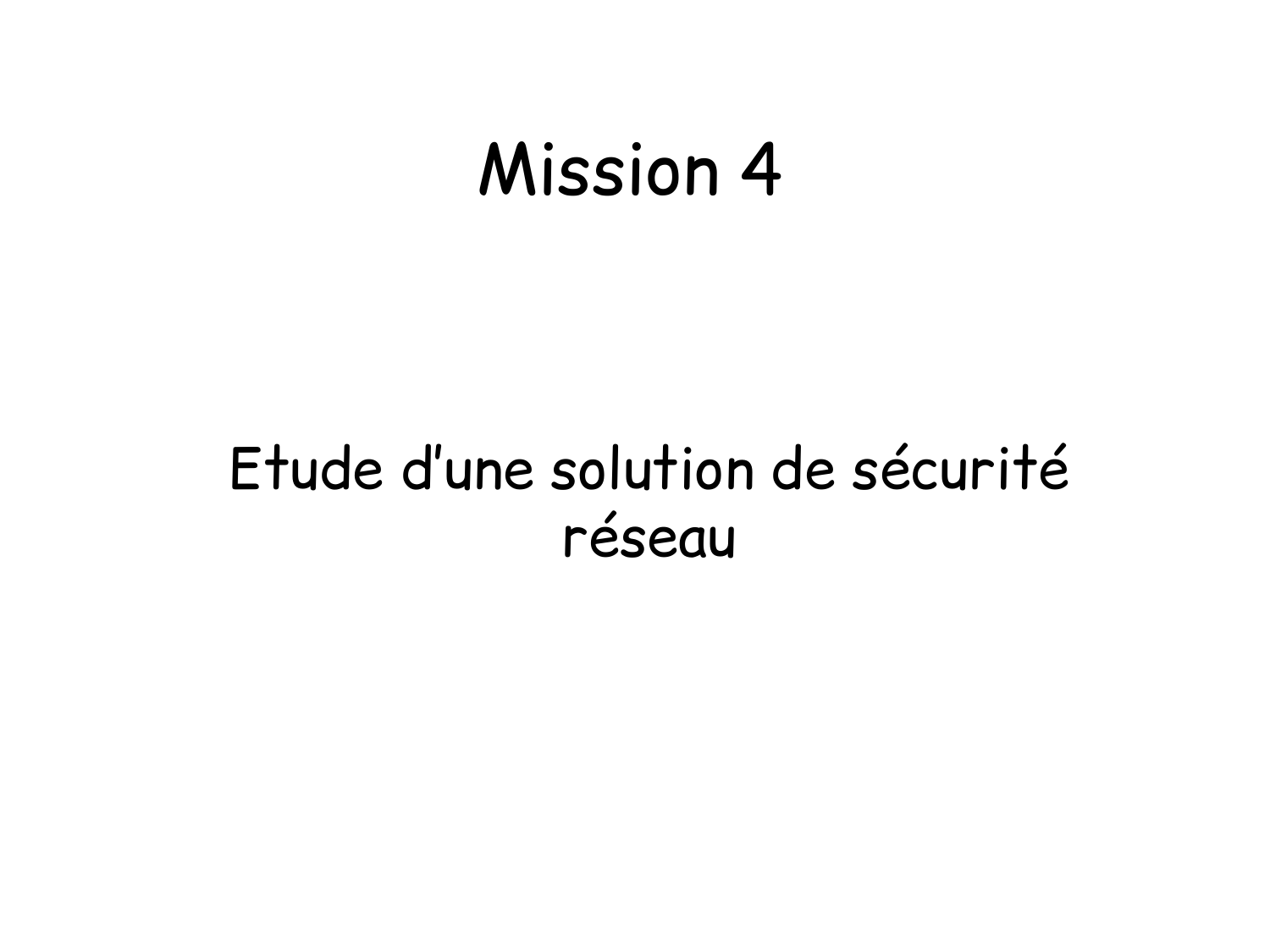

# Mission 4
Etude d’une solution de sécurité réseau